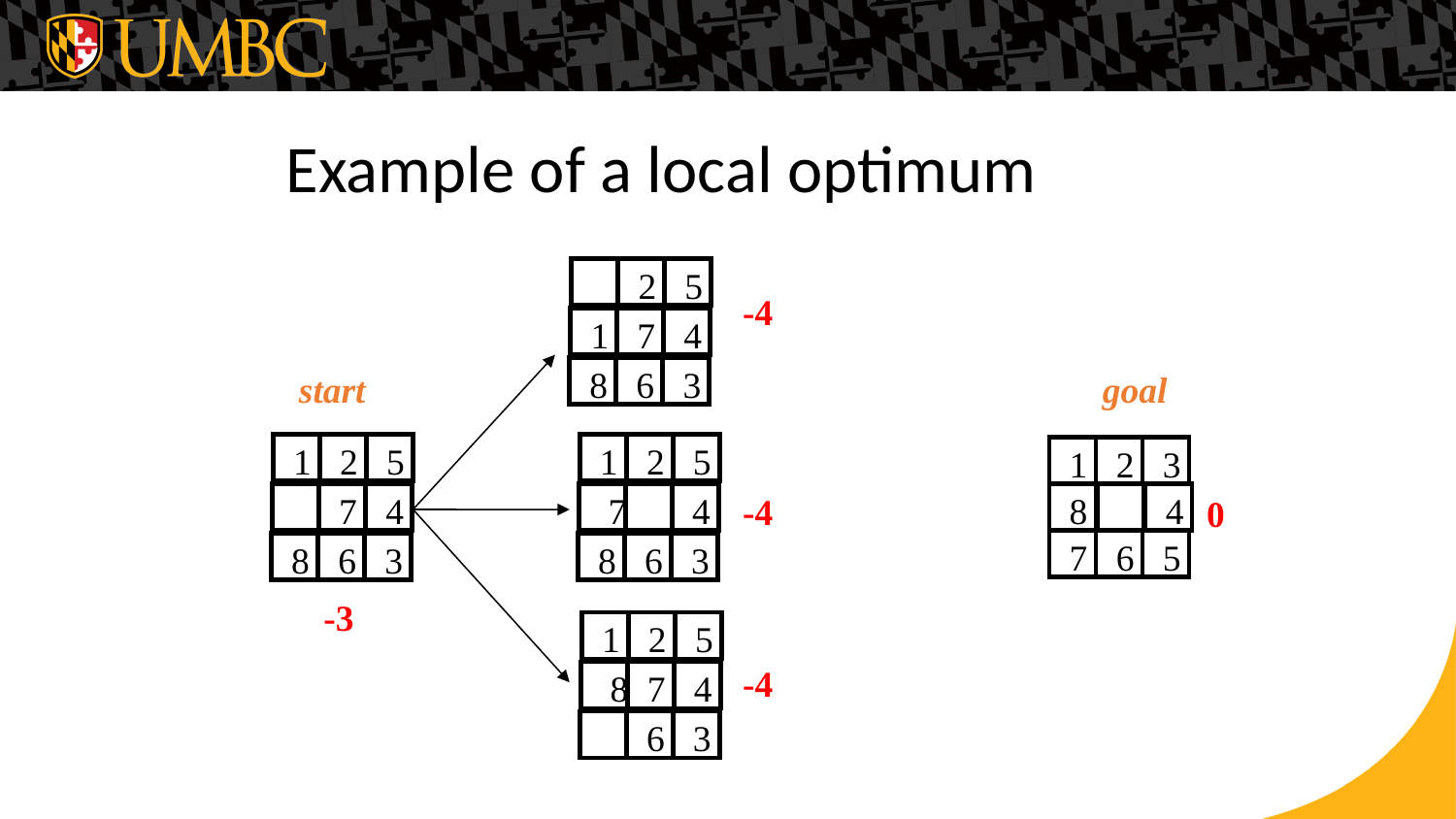

# Example of a local optimum

2

5

1

7

4

8

6

3

-4

start
goal
1

2

5

7

4

8

6

3

1

2

5

 7

4

8

6

3

1

2

3

8

7

6

5

4

-4
0

-3
1

2

5

 8

7

4

6

3

-4